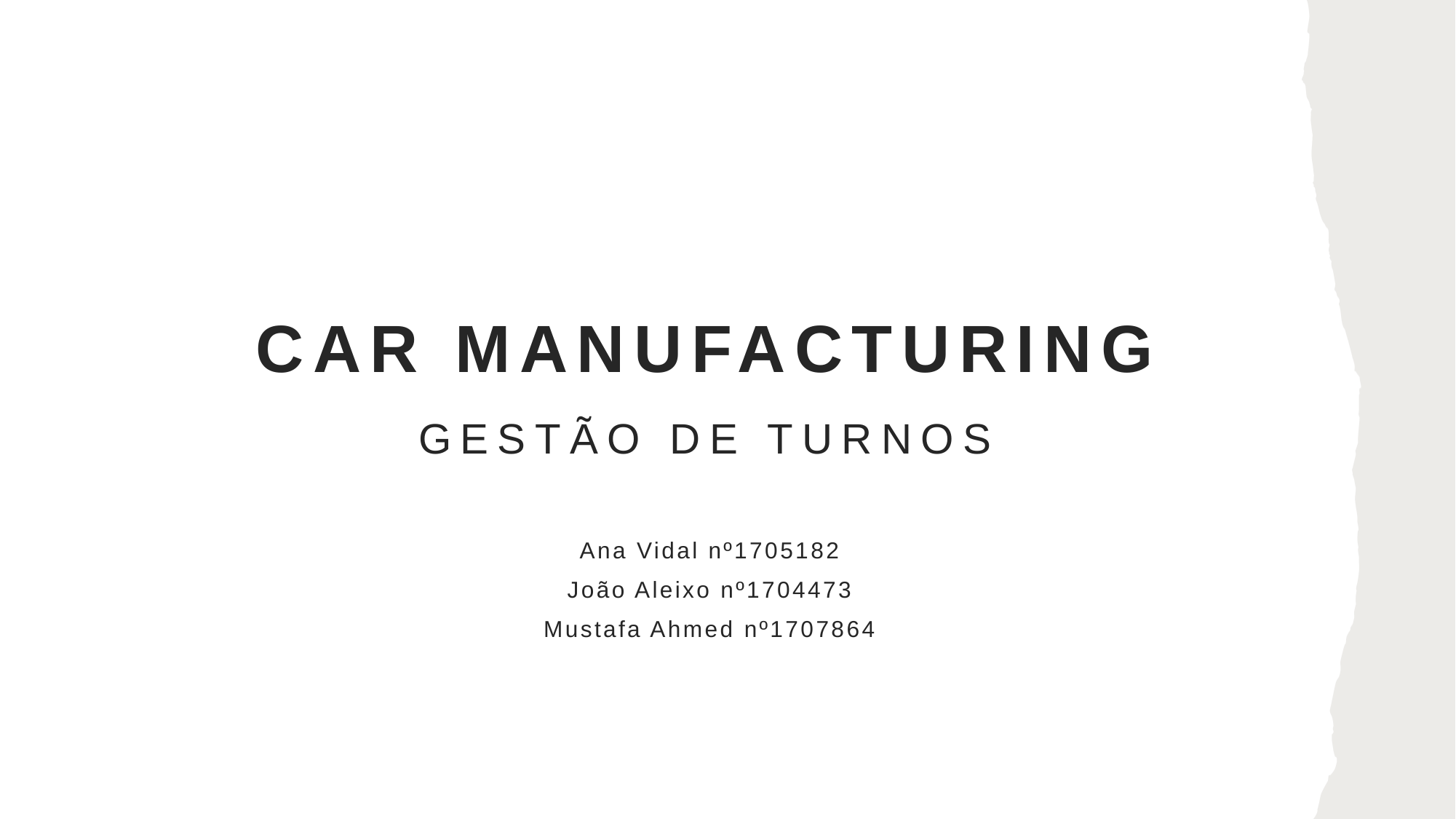

# Car manufacturing gestão de turnos
Ana Vidal nº1705182
João Aleixo nº1704473
Mustafa Ahmed nº1707864